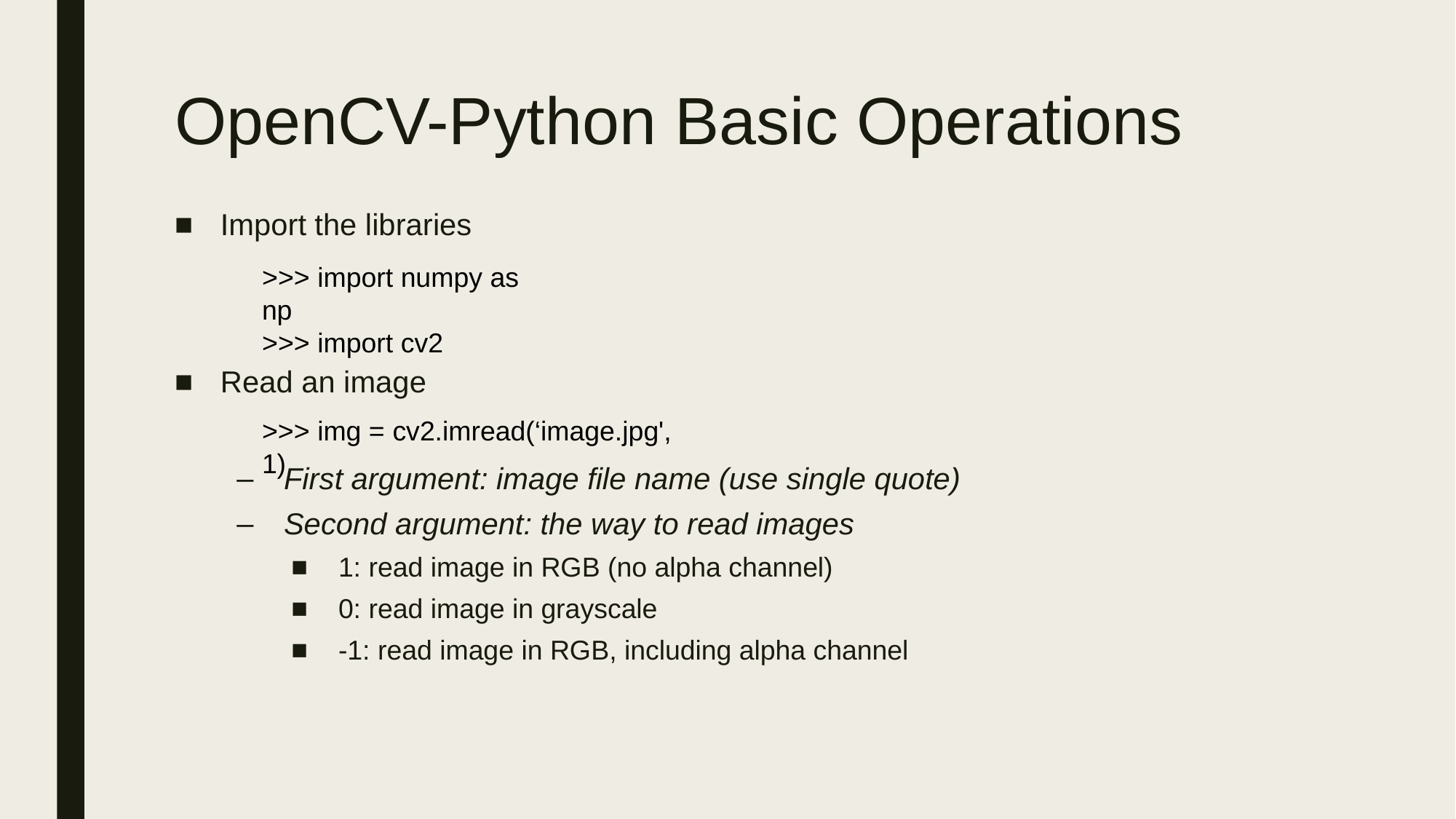

# OpenCV-Python Basic Operations
Import the libraries

Read an image

First argument: image file name (use single quote)
Second argument: the way to read images
1: read image in RGB (no alpha channel)
0: read image in grayscale
-1: read image in RGB, including alpha channel
>>> import numpy as np
>>> import cv2
>>> img = cv2.imread(‘image.jpg', 1)